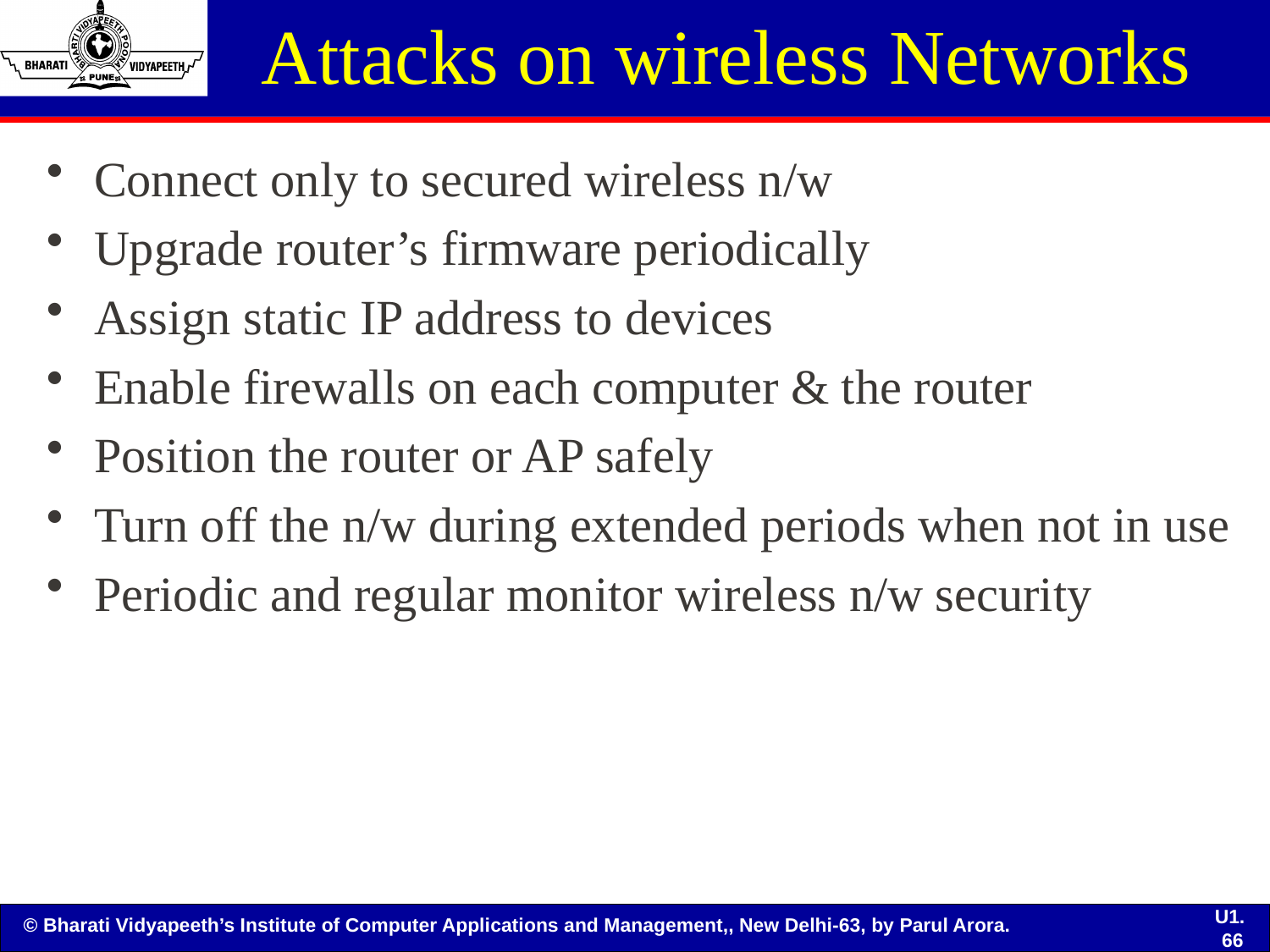

# Attacks on wireless Networks
Connect only to secured wireless n/w
Upgrade router’s firmware periodically
Assign static IP address to devices
Enable firewalls on each computer & the router
Position the router or AP safely
Turn off the n/w during extended periods when not in use
Periodic and regular monitor wireless n/w security